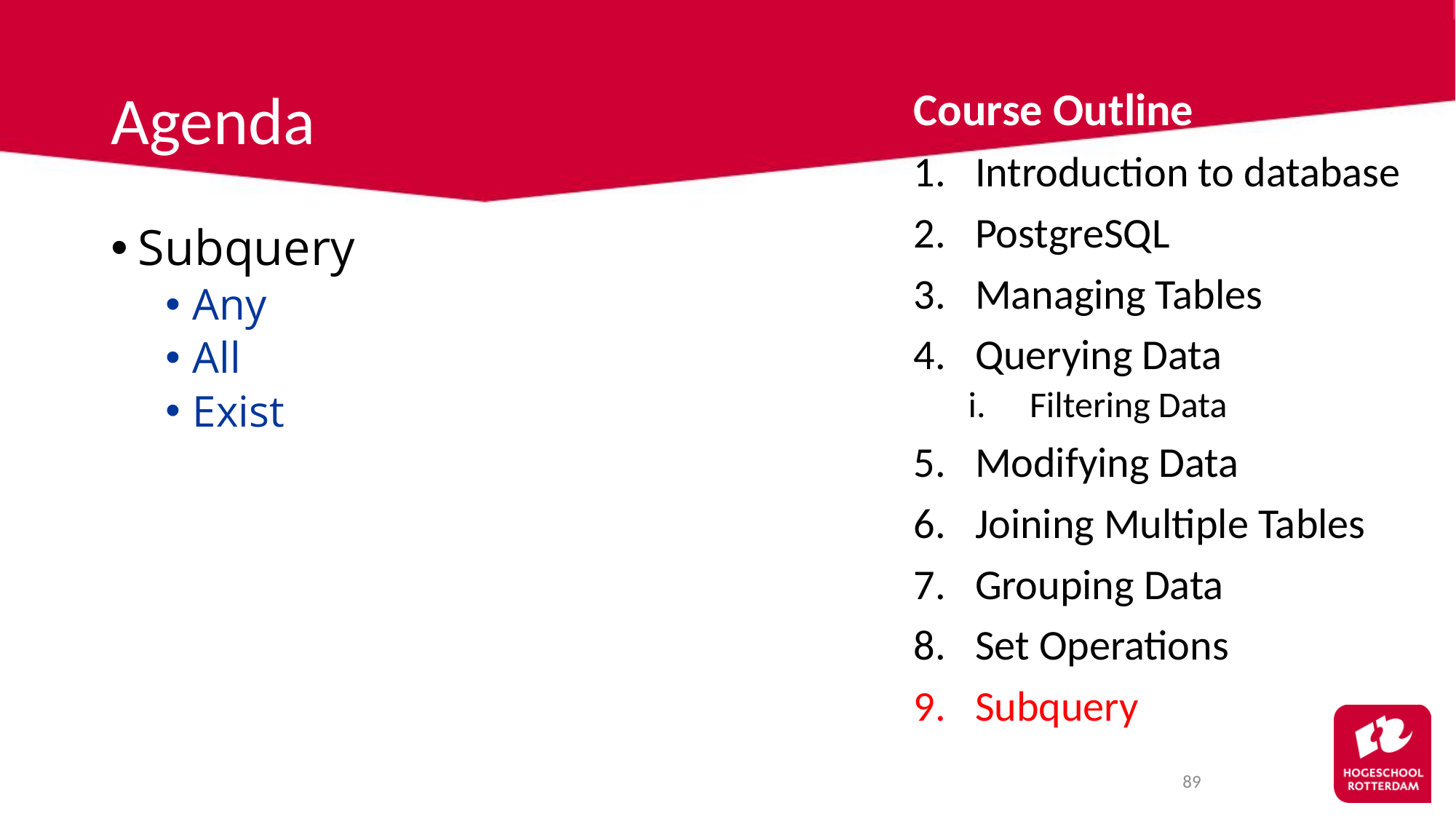

# Agenda
Course Outline
Introduction to database
PostgreSQL
Managing Tables
Querying Data
Filtering Data
Modifying Data
Joining Multiple Tables
Grouping Data
Set Operations
Subquery

Subquery
Any
All
Exist
89